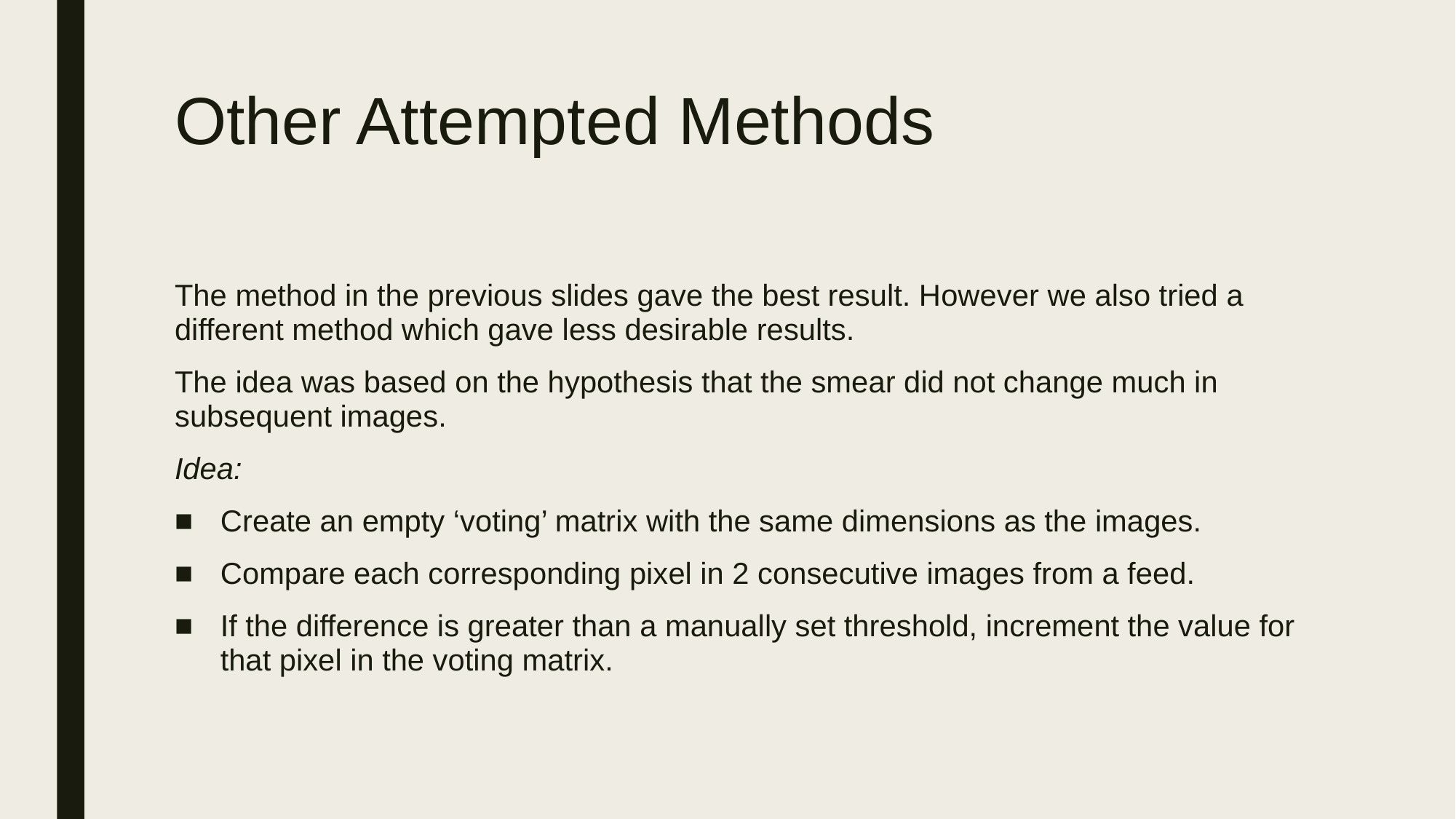

# Other Attempted Methods
The method in the previous slides gave the best result. However we also tried a different method which gave less desirable results.
The idea was based on the hypothesis that the smear did not change much in subsequent images.
Idea:
Create an empty ‘voting’ matrix with the same dimensions as the images.
Compare each corresponding pixel in 2 consecutive images from a feed.
If the difference is greater than a manually set threshold, increment the value for that pixel in the voting matrix.